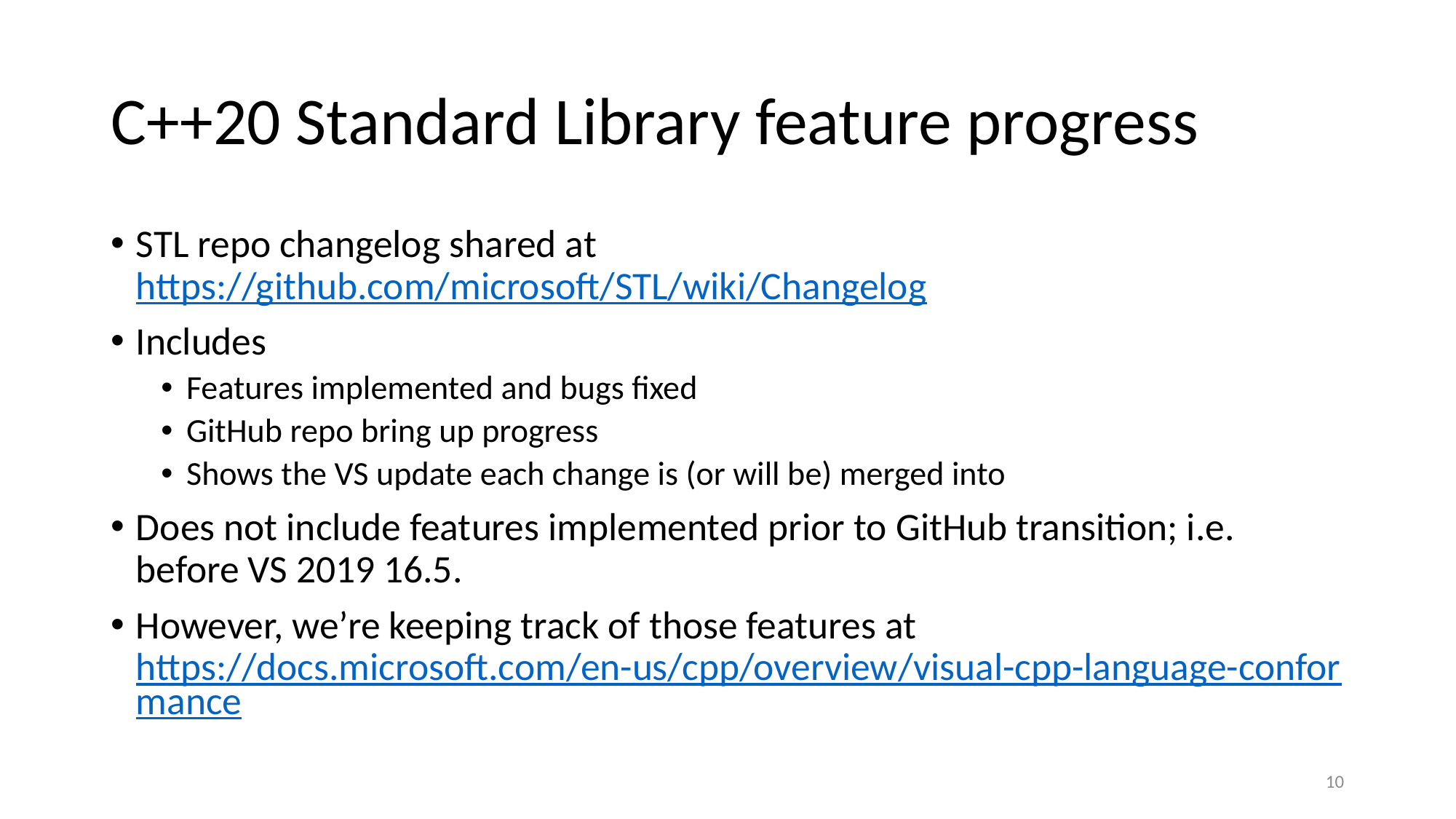

# C++20 Standard Library feature progress
STL repo changelog shared at https://github.com/microsoft/STL/wiki/Changelog
Includes
Features implemented and bugs fixed
GitHub repo bring up progress
Shows the VS update each change is (or will be) merged into
Does not include features implemented prior to GitHub transition; i.e. before VS 2019 16.5.
However, we’re keeping track of those features at https://docs.microsoft.com/en-us/cpp/overview/visual-cpp-language-conformance

10